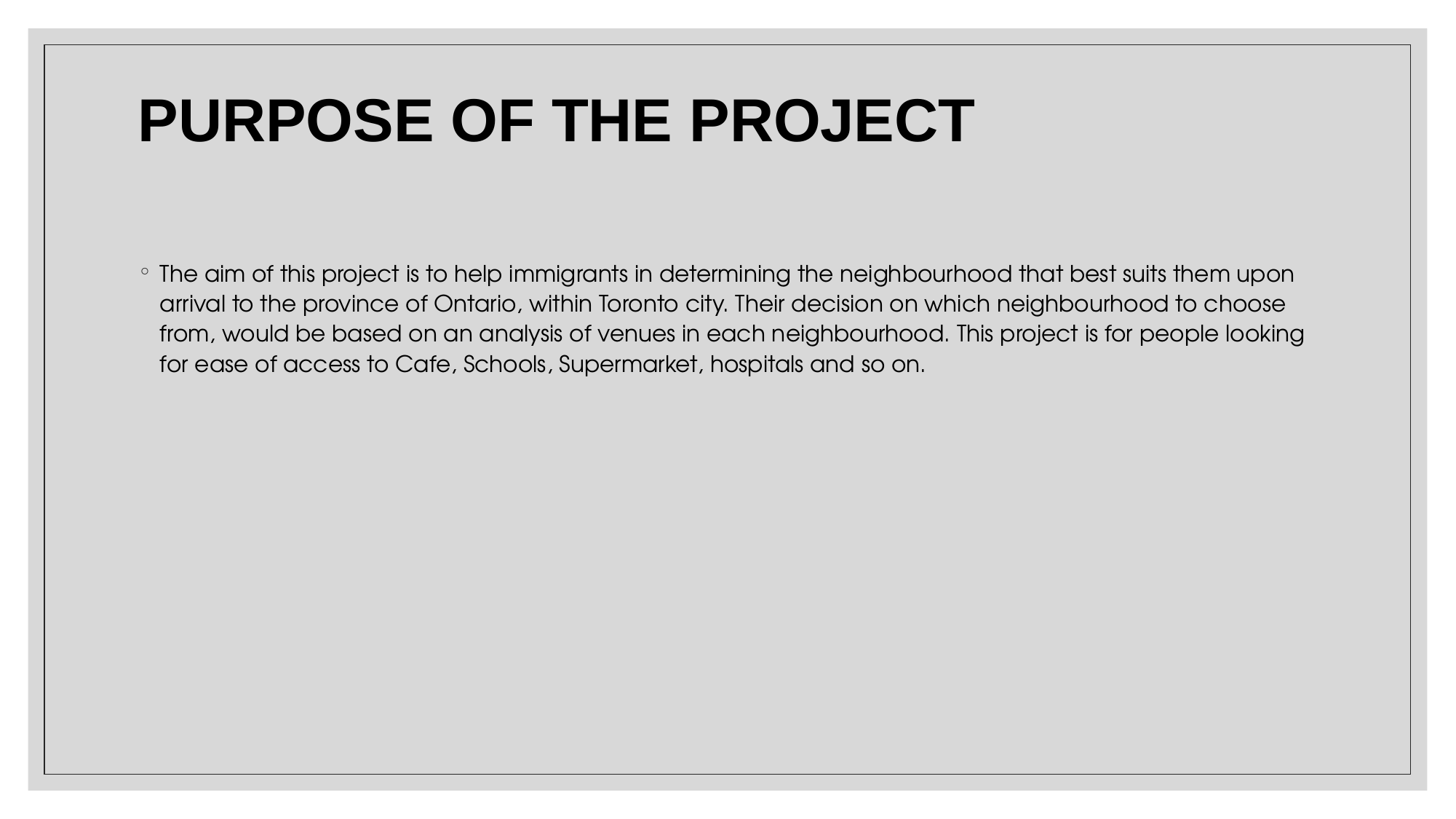

# PURPOSE OF THE PROJECT
The aim of this project is to help immigrants in determining the neighbourhood that best suits them upon arrival to the province of Ontario, within Toronto city. Their decision on which neighbourhood to choose from, would be based on an analysis of venues in each neighbourhood. This project is for people looking for ease of access to Cafe, Schools, Supermarket, hospitals and so on.